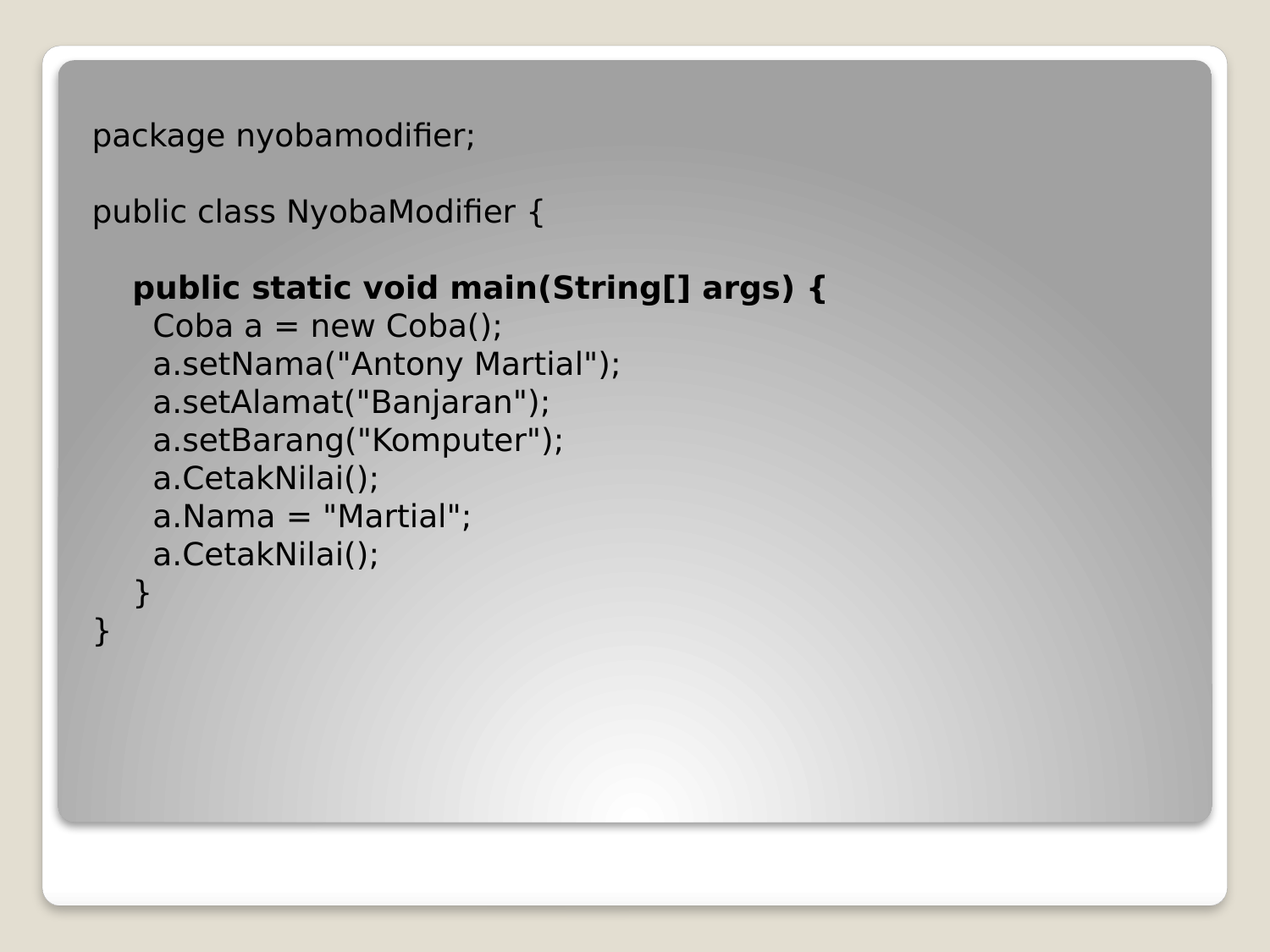

package nyobamodifier;

public class NyobaModifier {

    public static void main(String[] args) {
      Coba a = new Coba();
      a.setNama("Antony Martial");
      a.setAlamat("Banjaran");
      a.setBarang("Komputer");
      a.CetakNilai();
      a.Nama = "Martial";
      a.CetakNilai();
    }
}